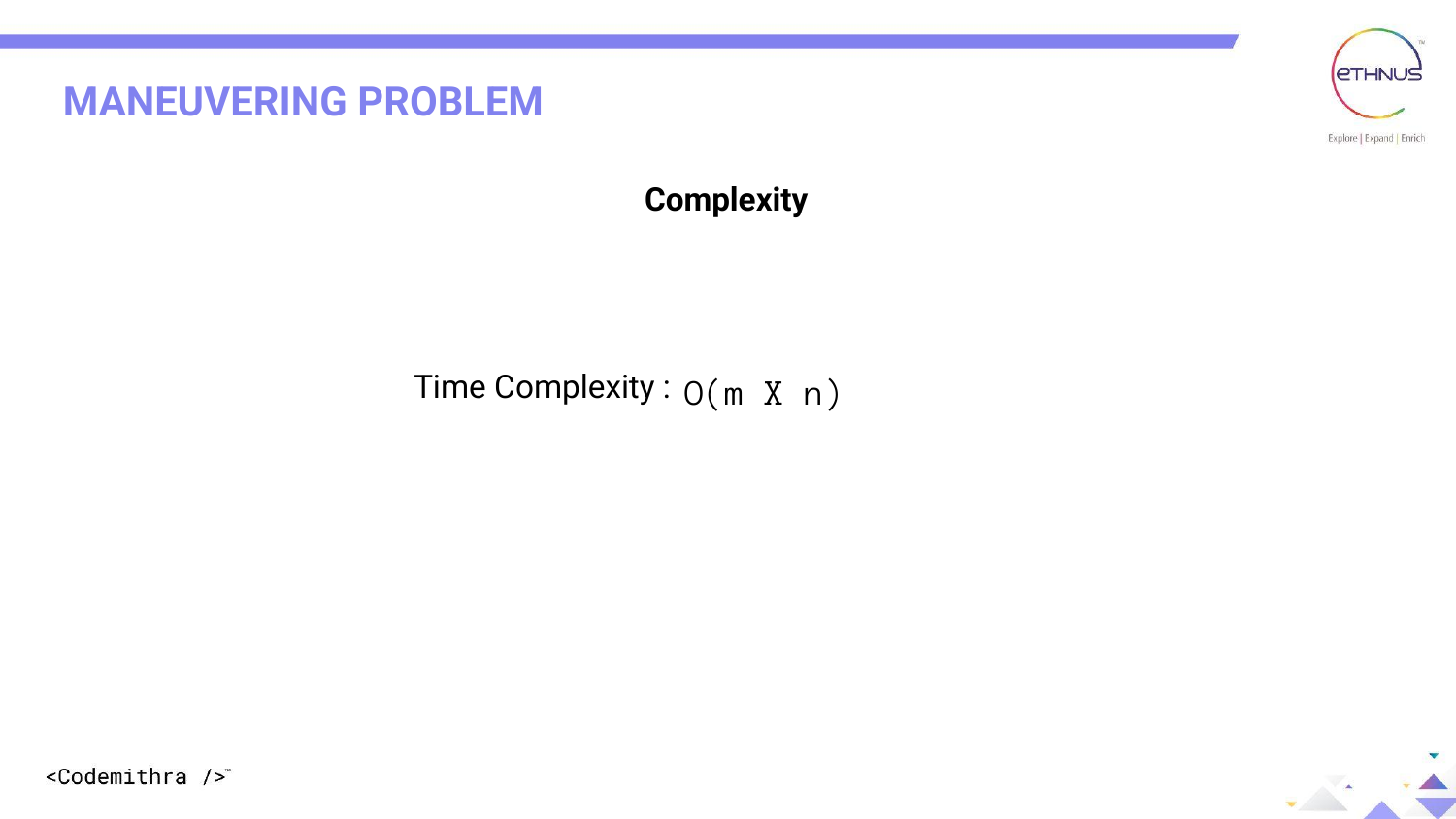

MANEUVERING PROBLEM
Question: 01
Question: 01
Complexity
Time Complexity :
O(m X n)